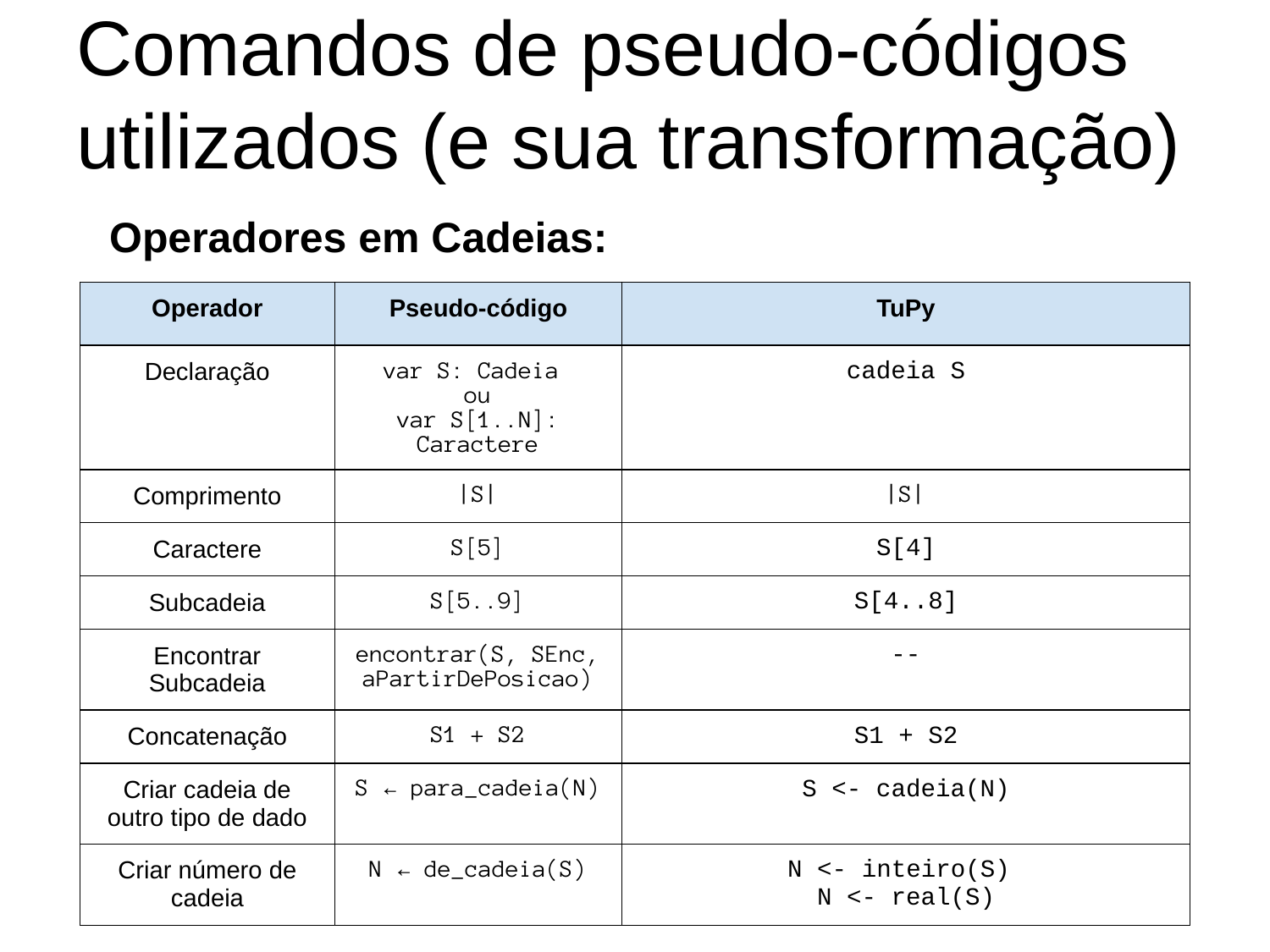

# Comandos de pseudo-códigos utilizados (e sua transformação)
Operadores em Cadeias:
| Operador | Pseudo-código | TuPy |
| --- | --- | --- |
| Declaração | var S: Cadeia ou var S[1..N]: Caractere | cadeia S |
| Comprimento | |S| | |S| |
| Caractere | S[5] | S[4] |
| Subcadeia | S[5..9] | S[4..8] |
| Encontrar Subcadeia | encontrar(S, SEnc, aPartirDePosicao) | -- |
| Concatenação | S1 + S2 | S1 + S2 |
| Criar cadeia de outro tipo de dado | S ← para\_cadeia(N) | S <- cadeia(N) |
| Criar número de cadeia | N ← de\_cadeia(S) | N <- inteiro(S) N <- real(S) |